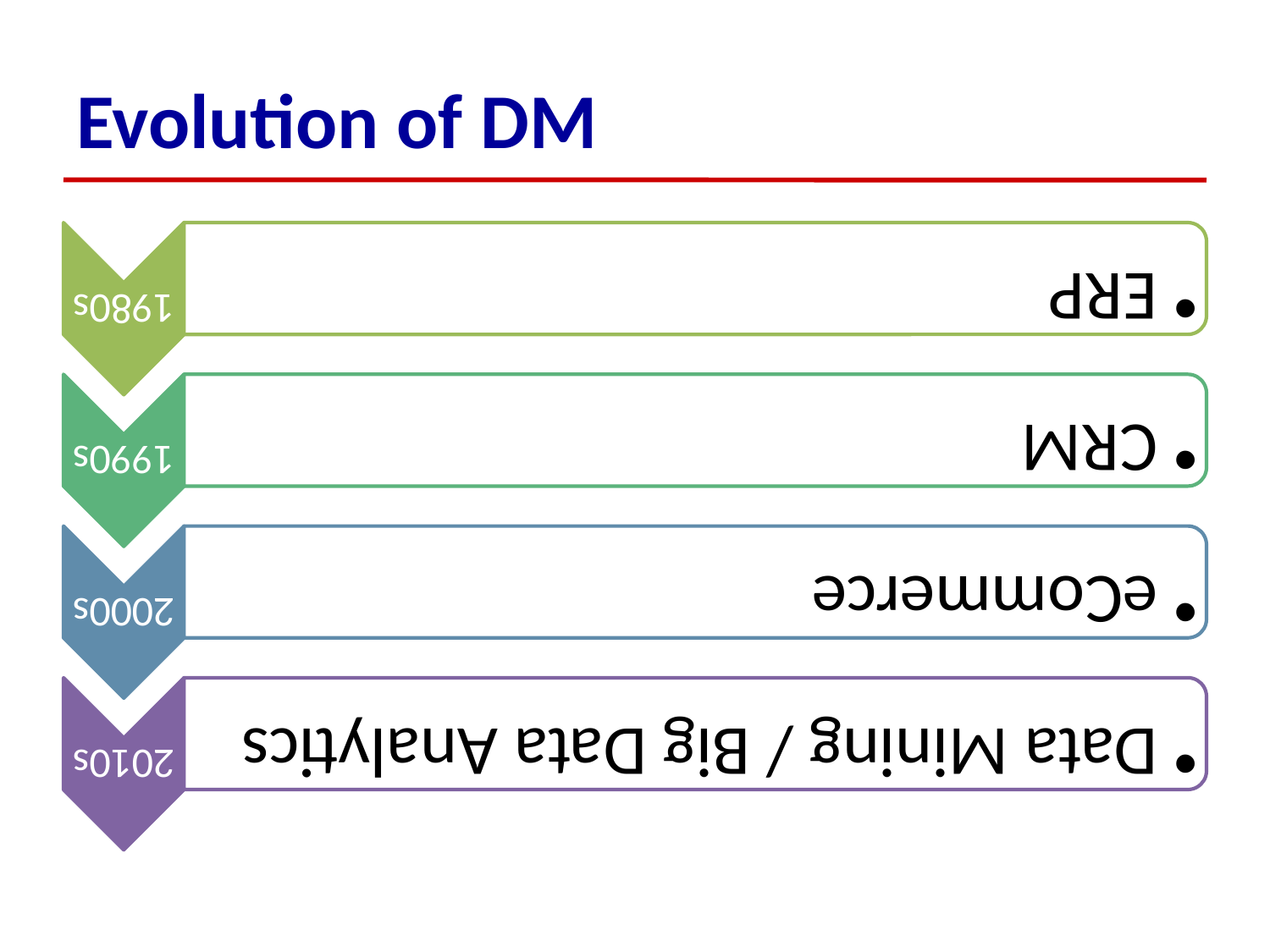

# Evolution of DM
1980s
ERP
1990s
CRM
2000s
eCommerce
2010s
Data Mining / Big Data Analytics